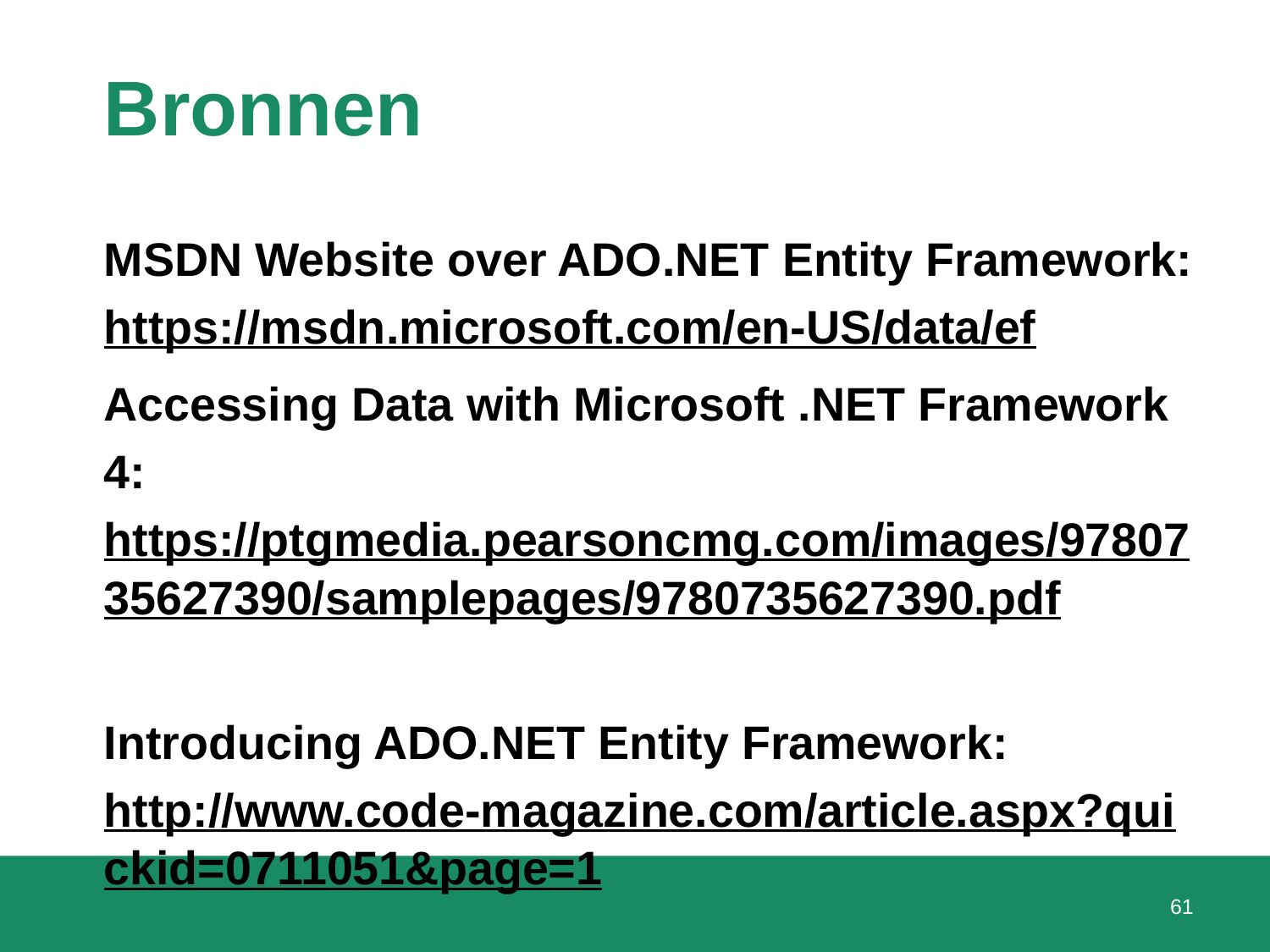

# Bronnen
MSDN Website over ADO.NET Entity Framework: https://msdn.microsoft.com/en-US/data/ef
Accessing Data with Microsoft .NET Framework 4: https://ptgmedia.pearsoncmg.com/images/9780735627390/samplepages/9780735627390.pdf
Introducing ADO.NET Entity Framework: http://www.code-magazine.com/article.aspx?quickid=0711051&page=1

61